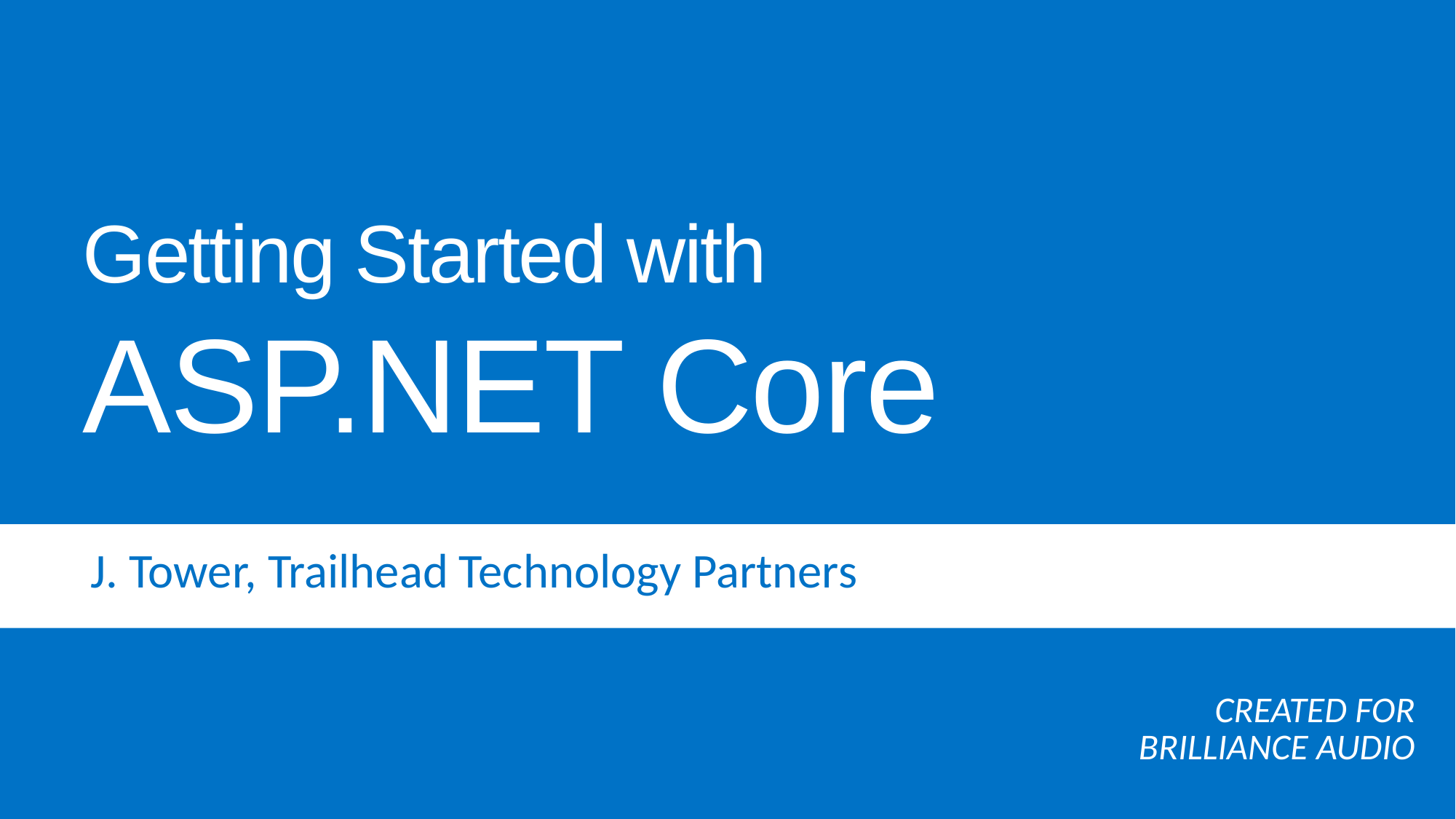

# Getting Started with ASP.NET Core

J. Tower, Trailhead Technology Partners
Created For
Brilliance Audio